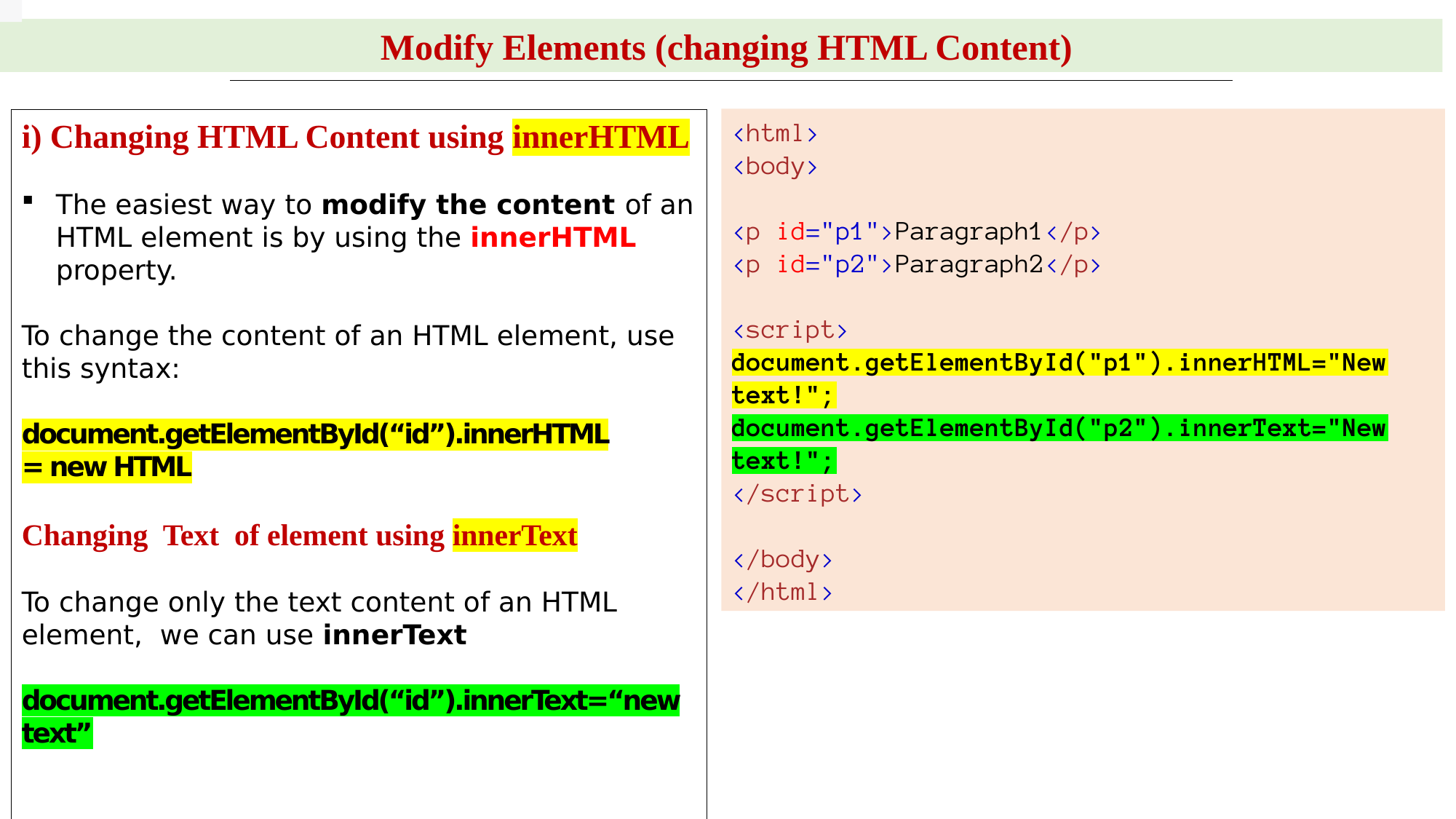

Modify Elements (changing HTML Content)

<html>
<body>
<p id="p1">Paragraph1</p>
<p id="p2">Paragraph2</p>
<script>
document.getElementById("p1").innerHTML="New text!";
document.getElementById("p2").innerText="New text!";
</script>
</body>
</html>
i) Changing HTML Content using innerHTML

The easiest way to modify the content of an HTML element is by using the innerHTML property.

To change the content of an HTML element, use this syntax:

document.getElementById(“id”).innerHTML = new HTML

Changing  Text  of element using innerText

To change only the text content of an HTML element,  we can use innerText

document.getElementById(“id”).innerText=“new text”